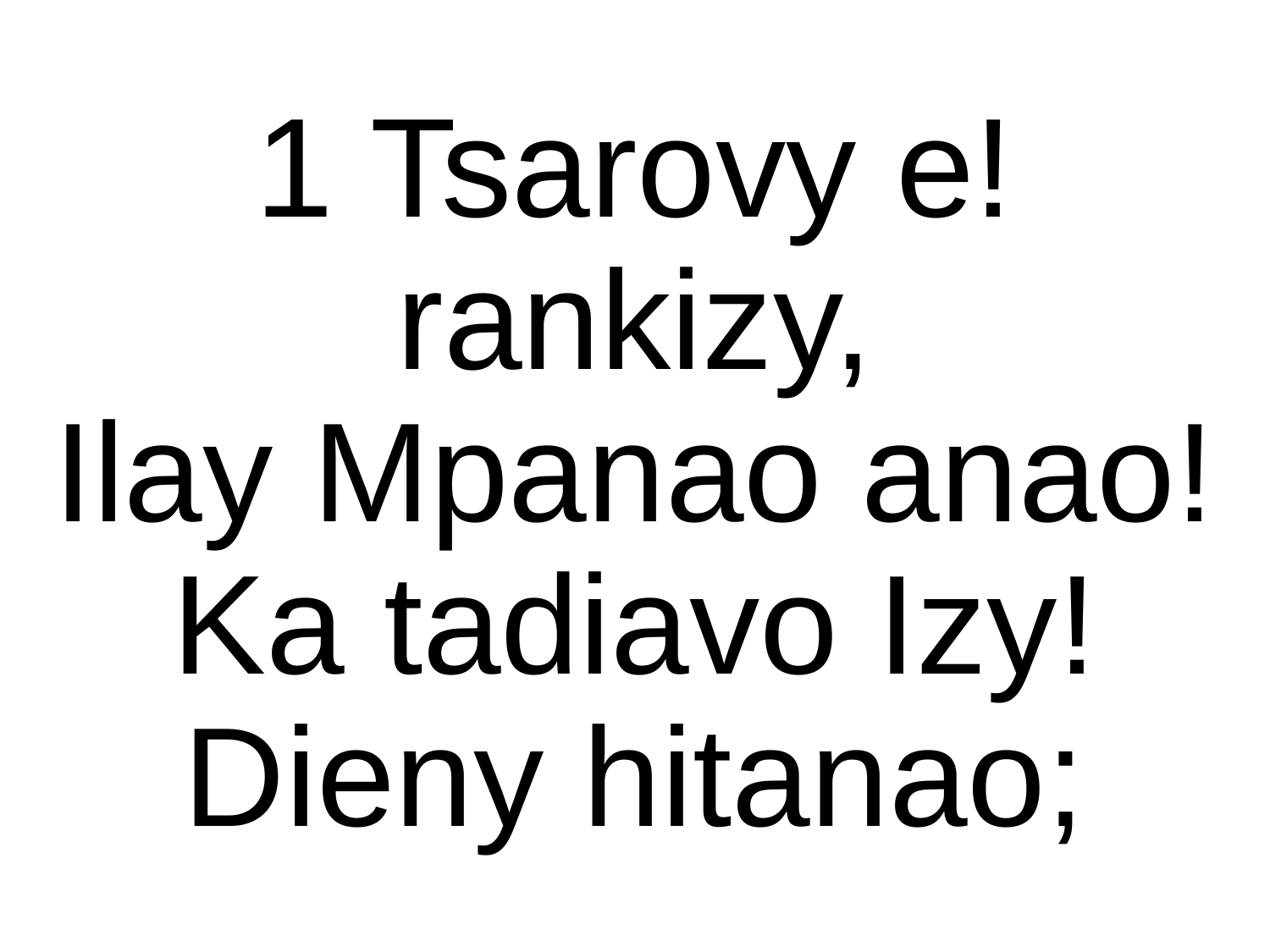

1 Tsarovy e! rankizy,
Ilay Mpanao anao!
Ka tadiavo Izy!
Dieny hitanao;